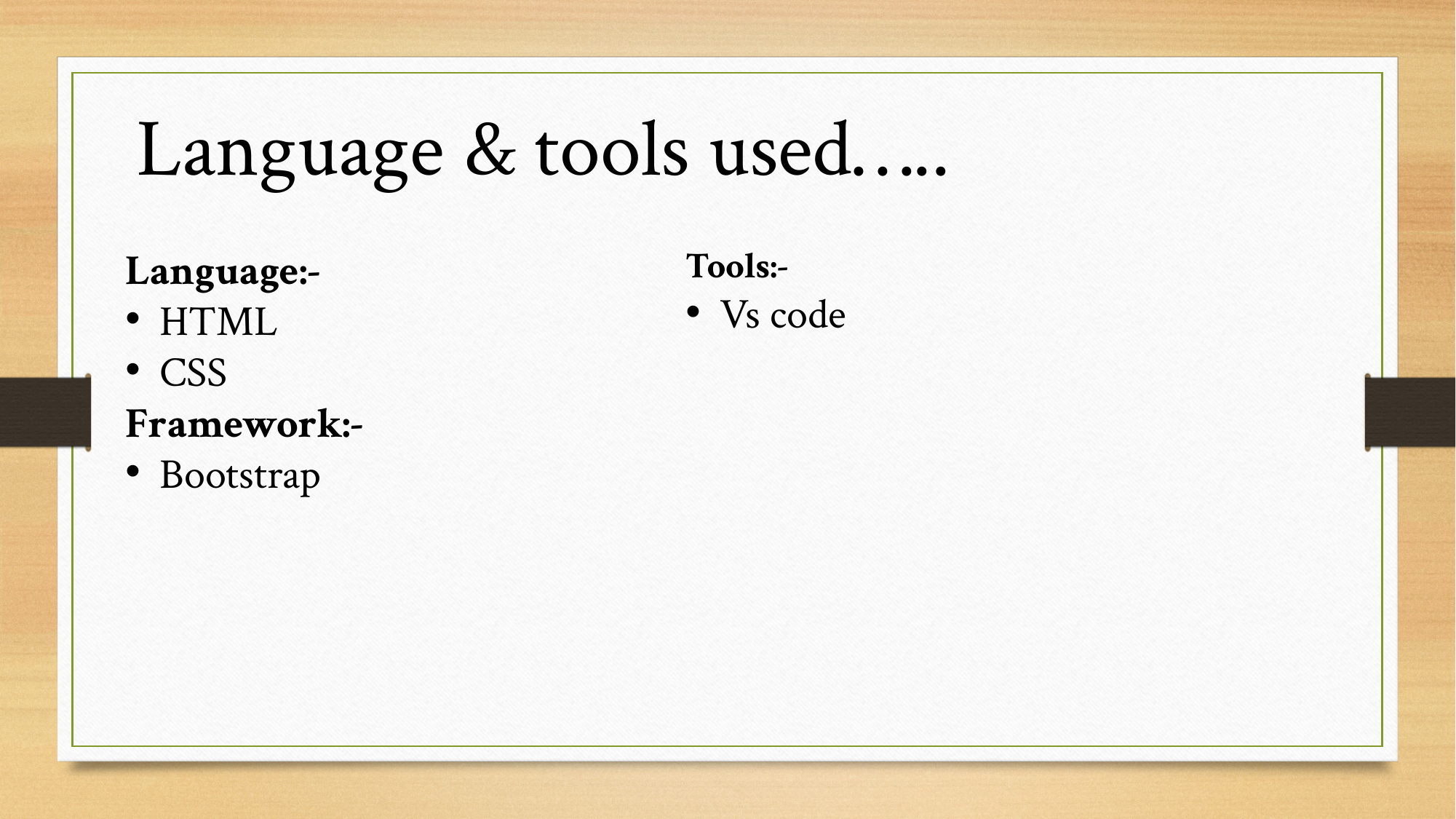

Language & tools used…..
Language:-
HTML
CSS
Framework:-
Bootstrap

Tools:-
Vs code